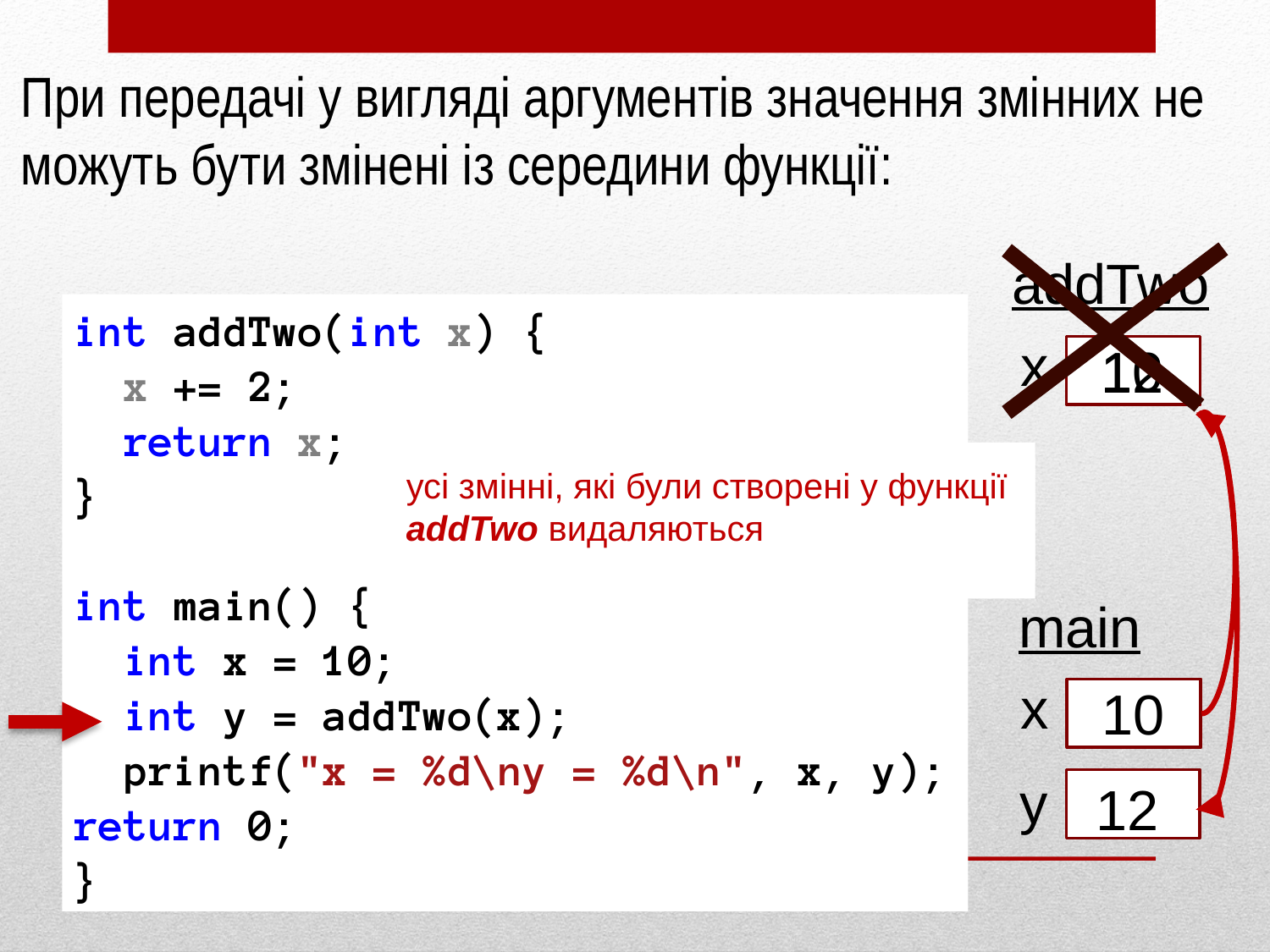

При передачі у вигляді аргументів значення змінних не можуть бути змінені із середини функції:
addTwo
int addTwo(int x) {
  x += 2;
  return x;
}

int main() {
  int x = 10;
  int y = addTwo(x);
  printf("x = %d\ny = %d\n", x, y);
return 0;
}
x
10
12

значення змінної х, яка знаходиться у функції main копіюється у змінну x, яка знаходиться у функції addTwo.
усі змінні, які були створені у функції addTwo видаляються

повертається значення змінної x з функції addTwo; воно записується у змінну y
main
x
10

y
12